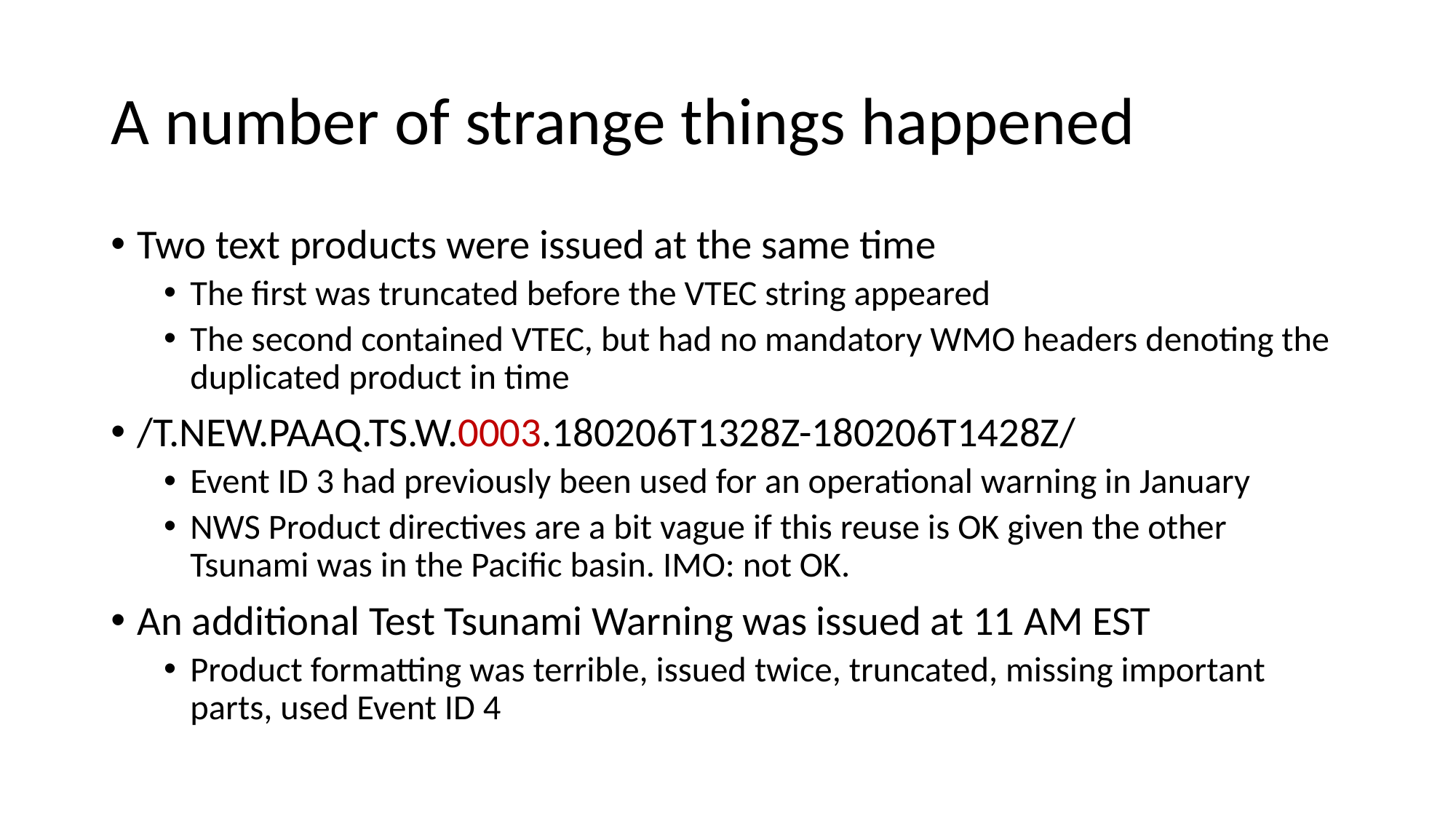

# A number of strange things happened
Two text products were issued at the same time
The first was truncated before the VTEC string appeared
The second contained VTEC, but had no mandatory WMO headers denoting the duplicated product in time
/T.NEW.PAAQ.TS.W.0003.180206T1328Z-180206T1428Z/
Event ID 3 had previously been used for an operational warning in January
NWS Product directives are a bit vague if this reuse is OK given the other Tsunami was in the Pacific basin. IMO: not OK.
An additional Test Tsunami Warning was issued at 11 AM EST
Product formatting was terrible, issued twice, truncated, missing important parts, used Event ID 4